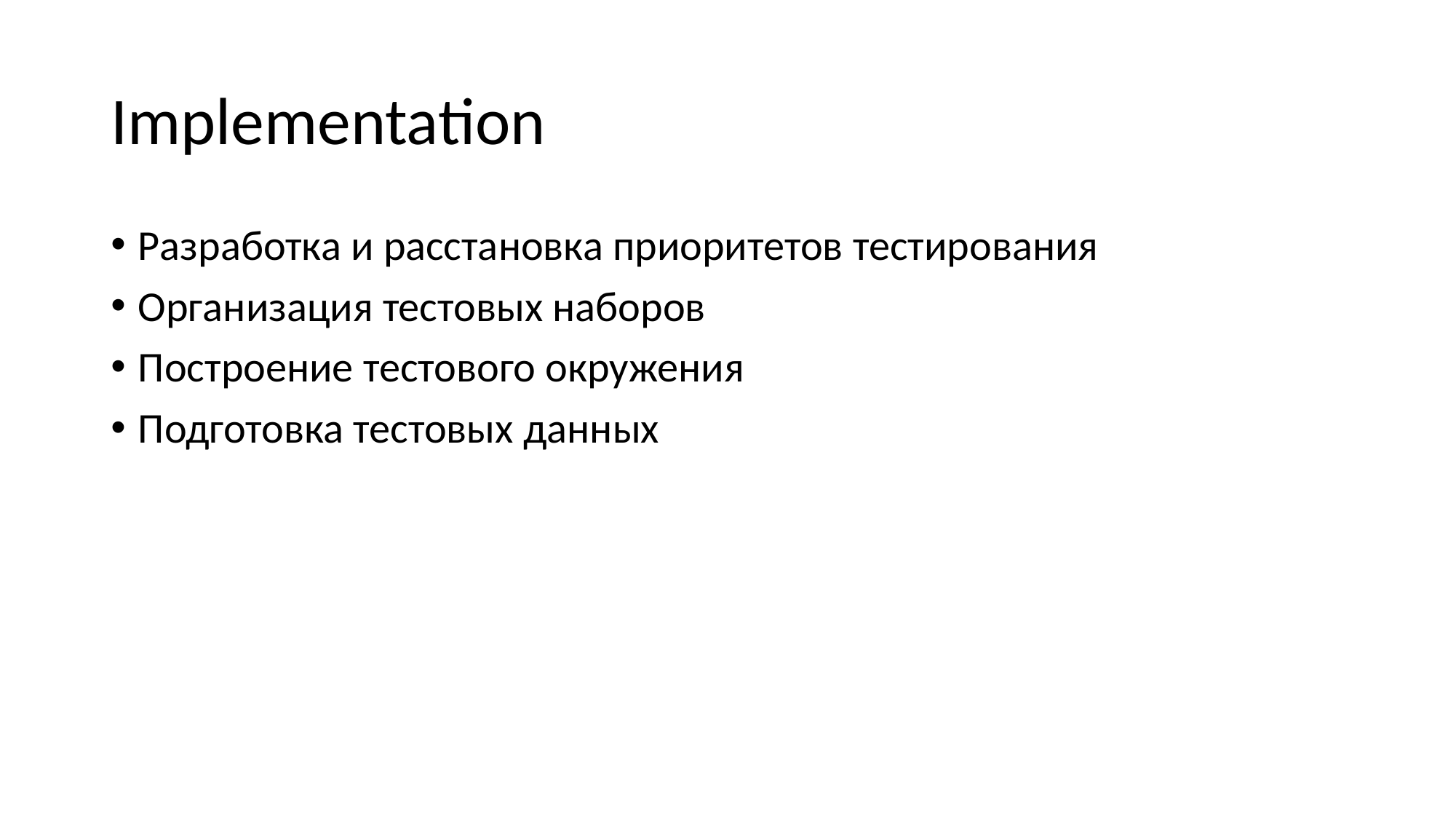

# Implementation
Разработка и расстановка приоритетов тестирования
Организация тестовых наборов
Построение тестового окружения
Подготовка тестовых данных